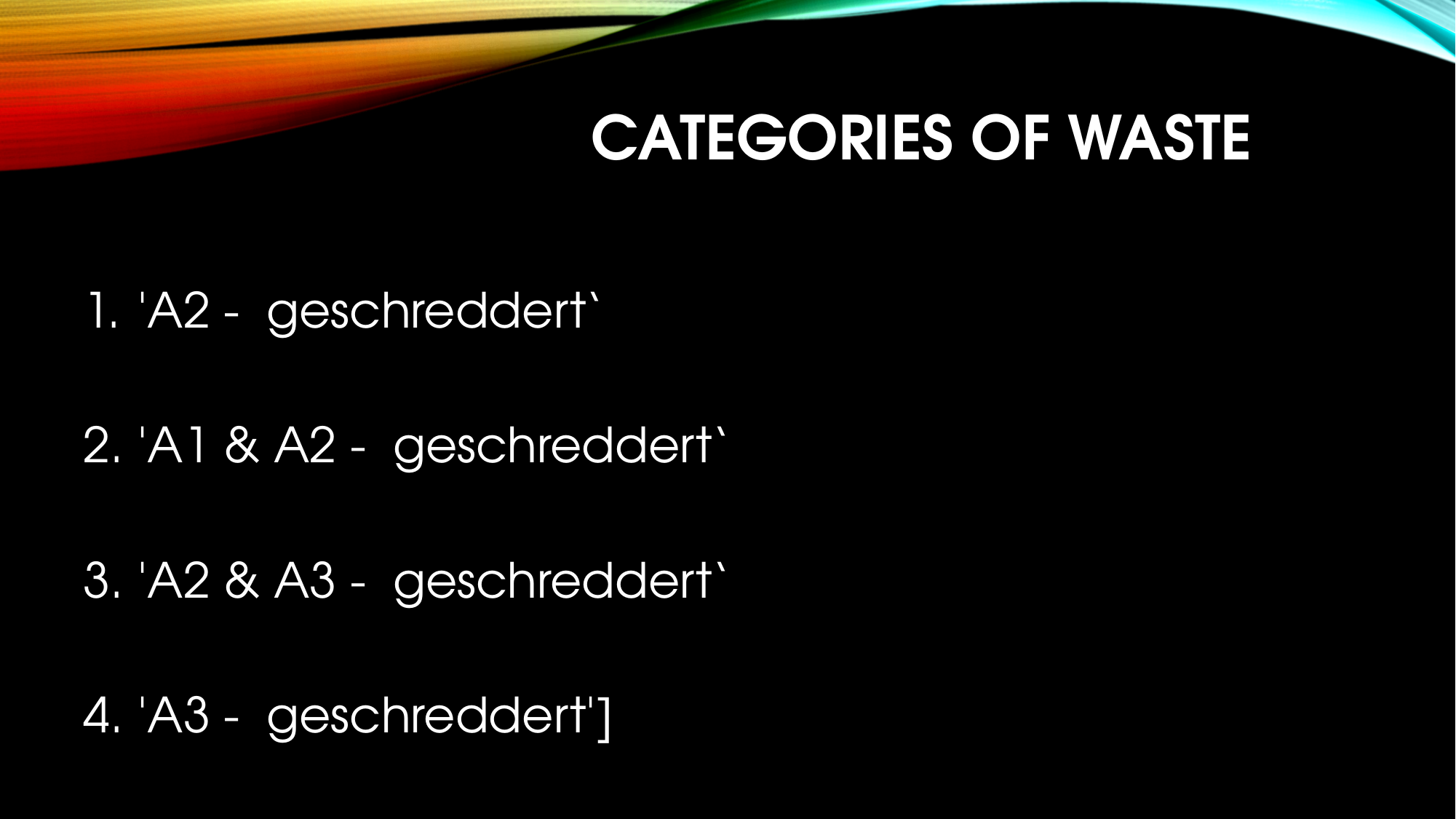

# CATEGORIES OF WASTE
'A2 -  geschreddert‘

'A1 & A2 -  geschreddert‘

'A2 & A3 -  geschreddert‘

'A3 -  geschreddert']